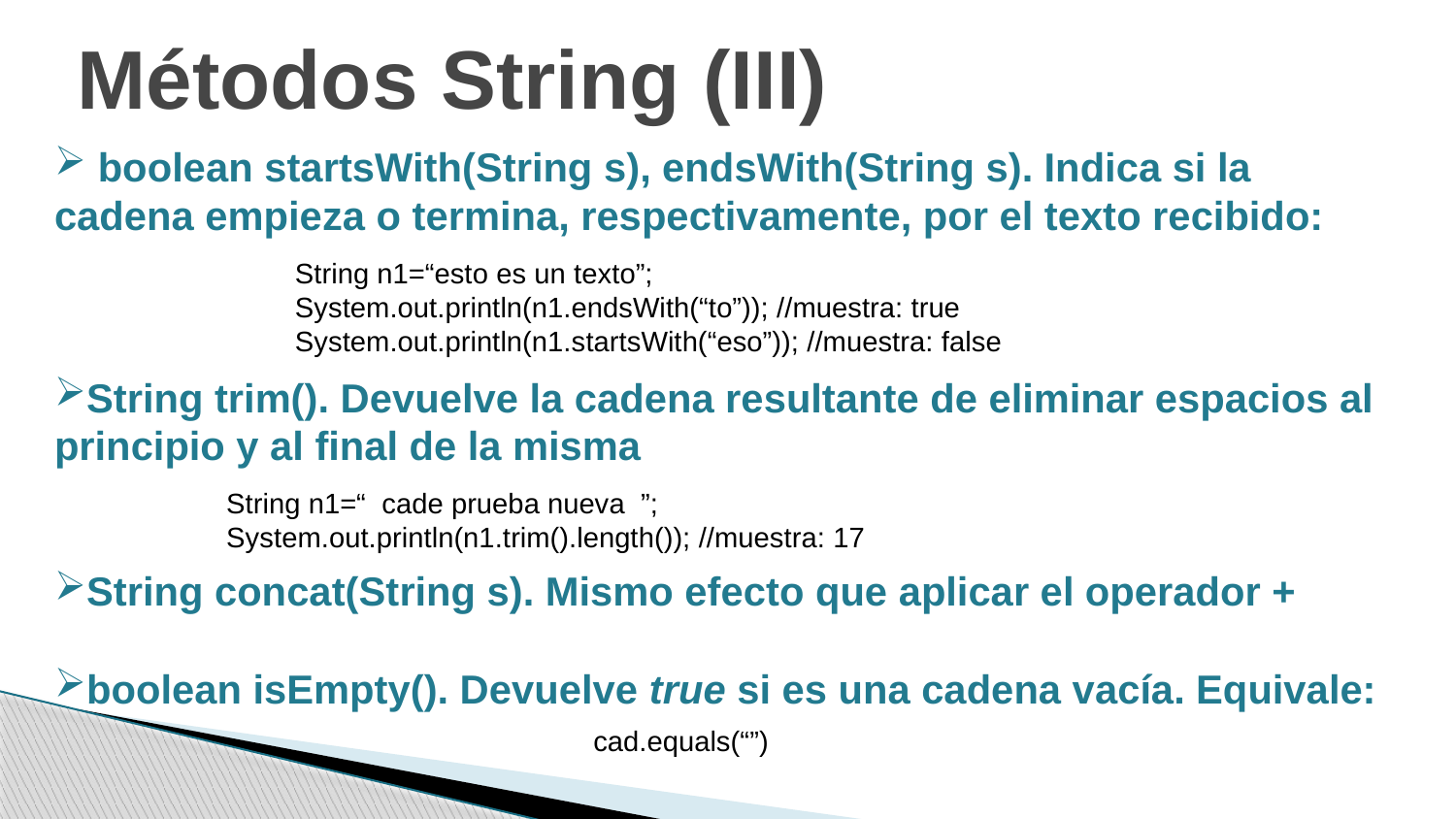

Métodos String (III)
 boolean startsWith(String s), endsWith(String s). Indica si la cadena empieza o termina, respectivamente, por el texto recibido:

String trim(). Devuelve la cadena resultante de eliminar espacios al principio y al final de la misma

String concat(String s). Mismo efecto que aplicar el operador +
boolean isEmpty(). Devuelve true si es una cadena vacía. Equivale:
String n1=“esto es un texto”;
System.out.println(n1.endsWith(“to”)); //muestra: true
System.out.println(n1.startsWith(“eso”)); //muestra: false

String n1=“  cade prueba nueva  ”;
System.out.println(n1.trim().length()); //muestra: 17

cad.equals(“”)